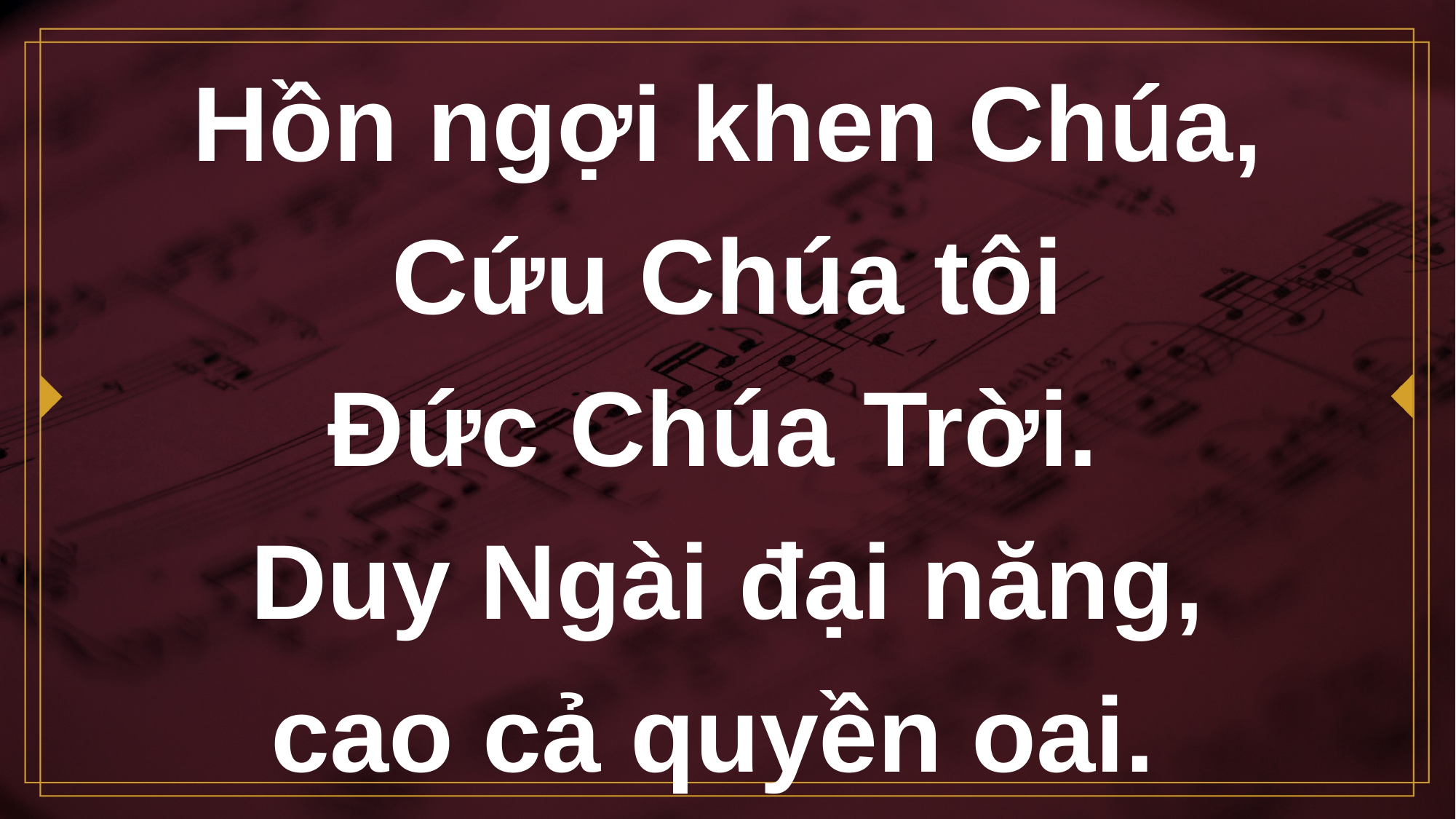

# Hồn ngợi khen Chúa, Cứu Chúa tôi Đức Chúa Trời.
Duy Ngài đại năng,
cao cả quyền oai.